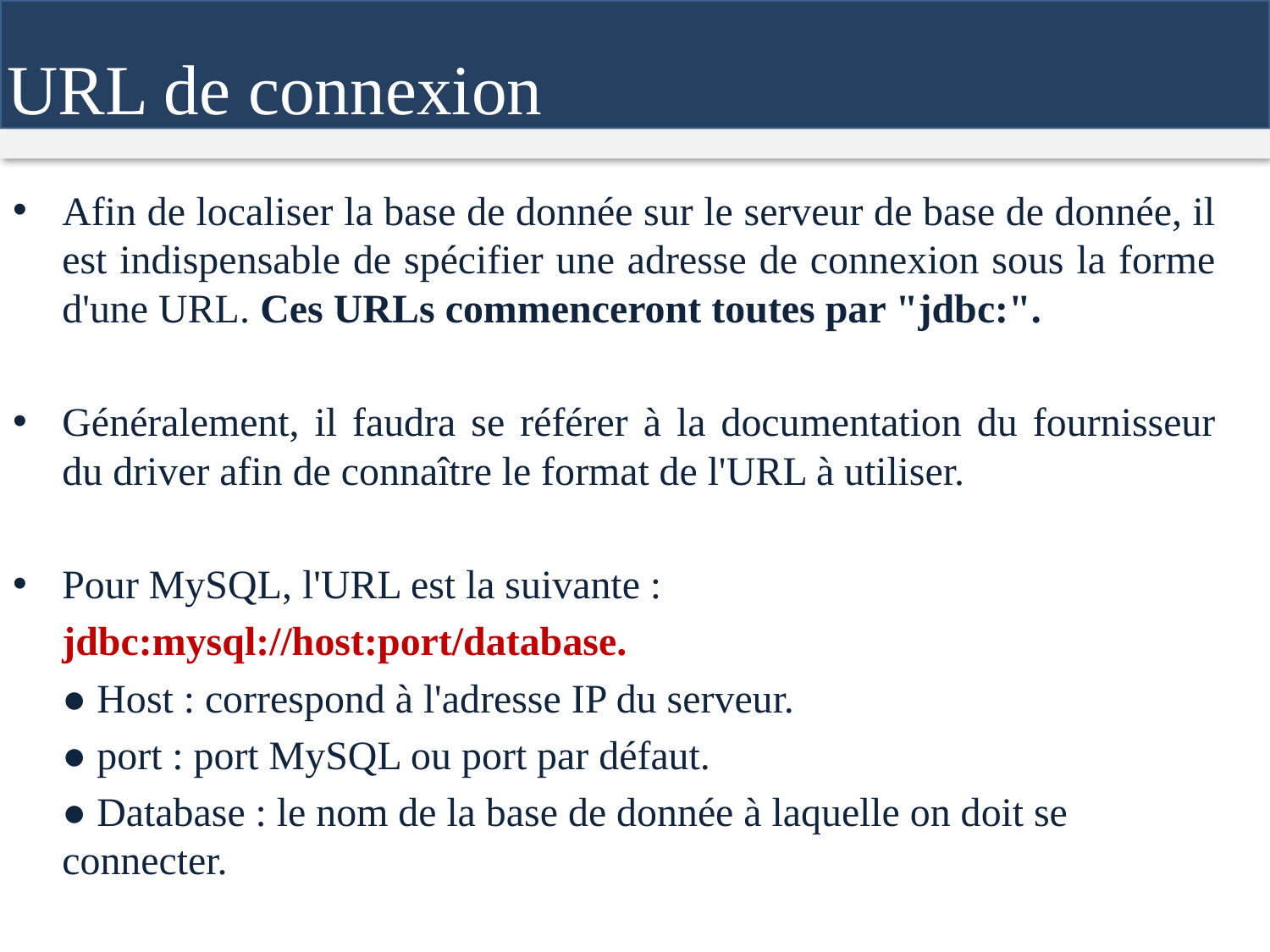

URL de connexion

Afin de localiser la base de donnée sur le serveur de base de donnée, il est indispensable de spécifier une adresse de connexion sous la forme d'une URL. Ces URLs commenceront toutes par "jdbc:".

Généralement, il faudra se référer à la documentation du fournisseur du driver afin de connaître le format de l'URL à utiliser.

Pour MySQL, l'URL est la suivante :
	jdbc:mysql://host:port/database.
	● Host : correspond à l'adresse IP du serveur.
	● port : port MySQL ou port par défaut.
	● Database : le nom de la base de donnée à laquelle on doit se connecter.